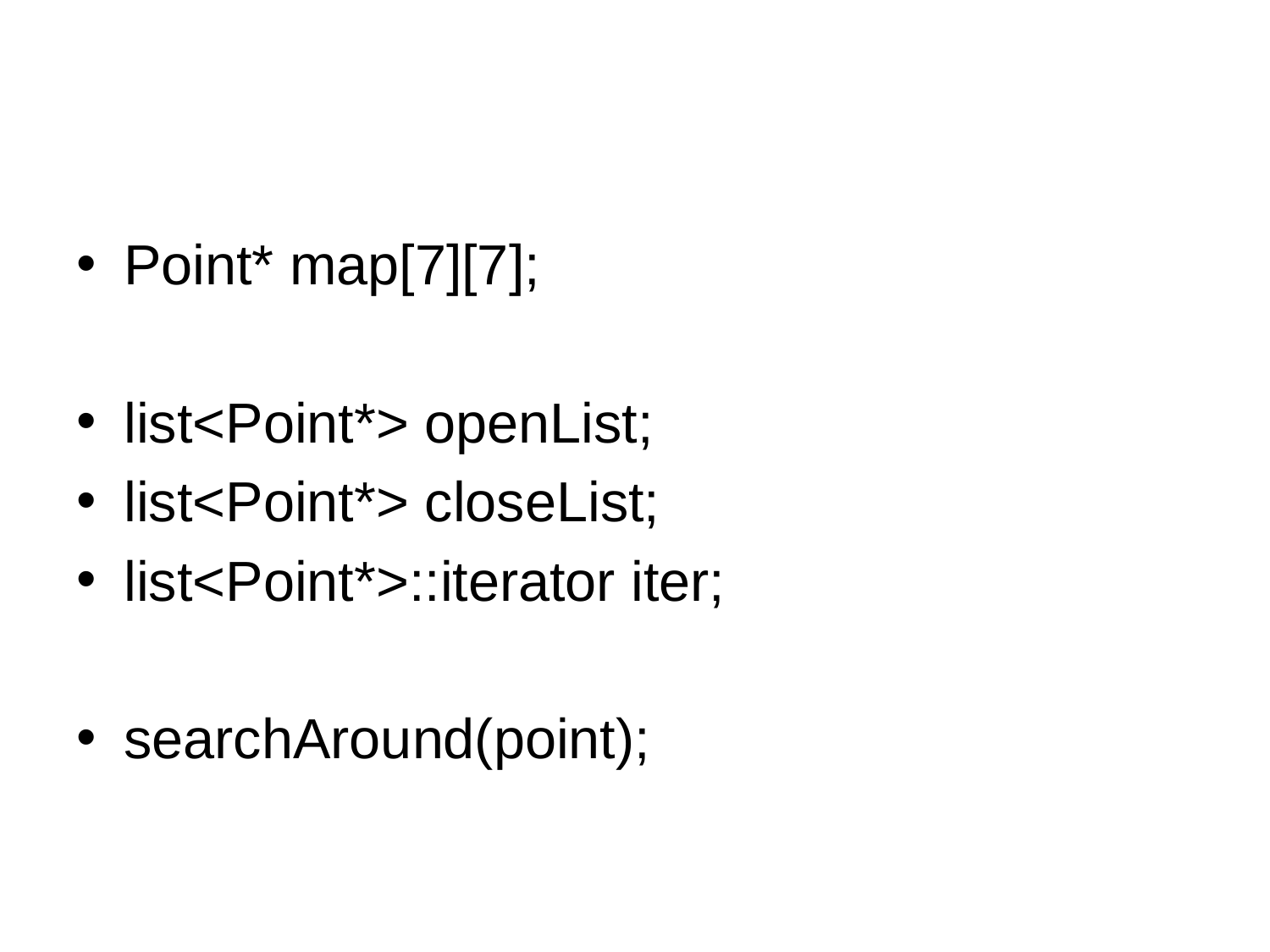

Point* map[7][7];

list<Point*> openList;
list<Point*> closeList;
list<Point*>::iterator iter;

searchAround(point);